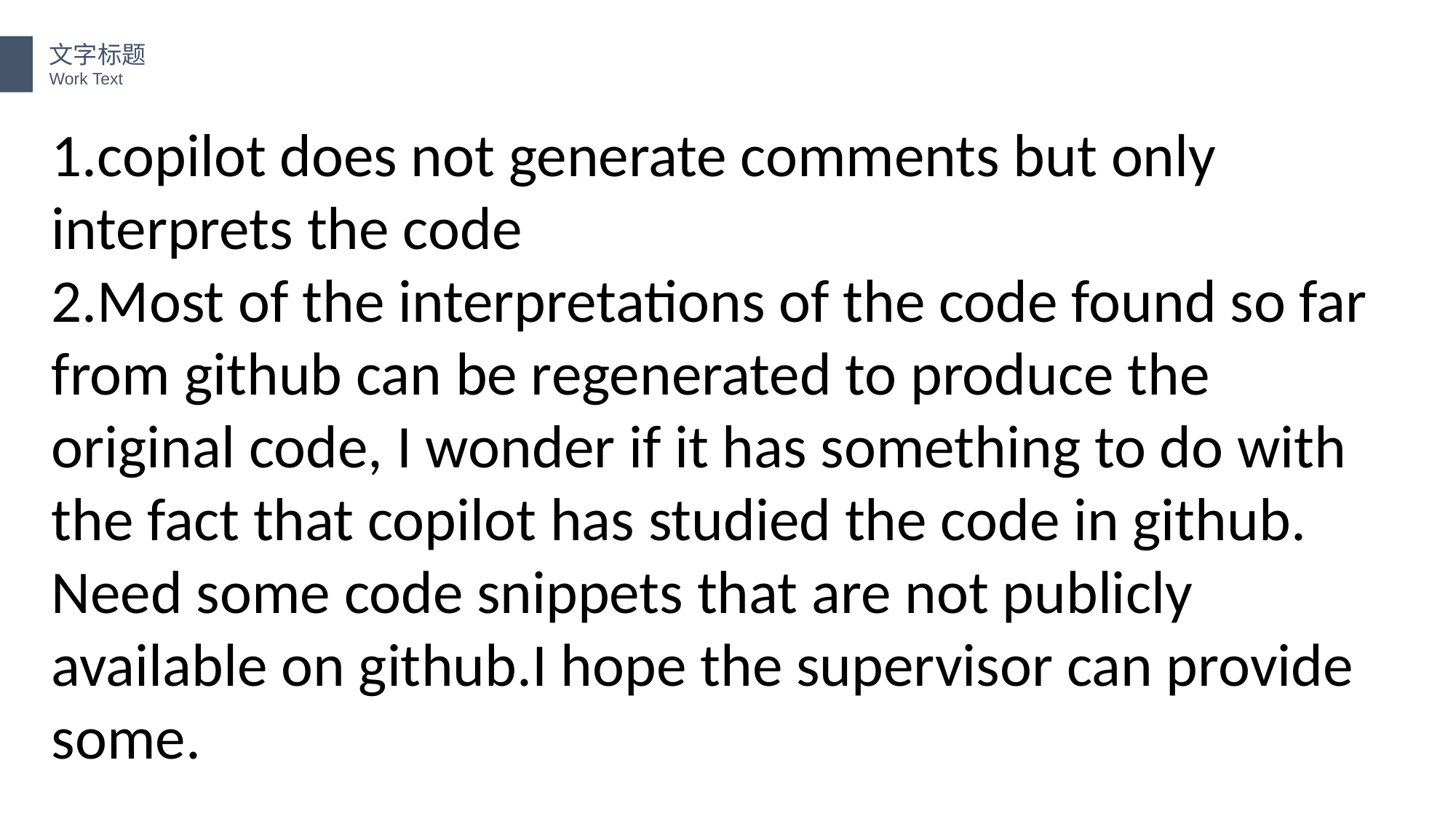

1.copilot does not generate comments but only interprets the code
2.Most of the interpretations of the code found so far from github can be regenerated to produce the original code, I wonder if it has something to do with the fact that copilot has studied the code in github. Need some code snippets that are not publicly available on github.I hope the supervisor can provide some.